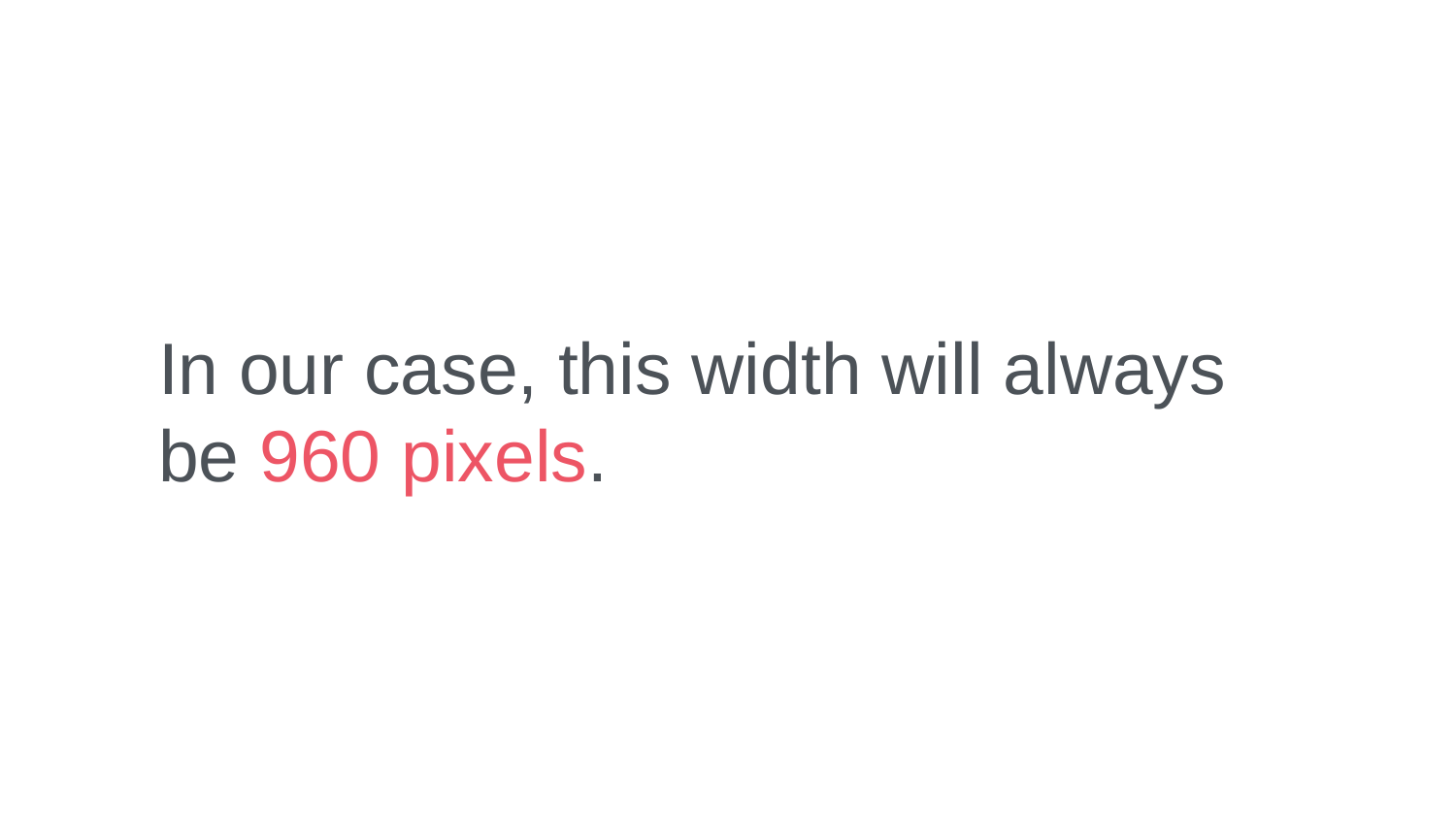

In our case, this width will always be 960 pixels.